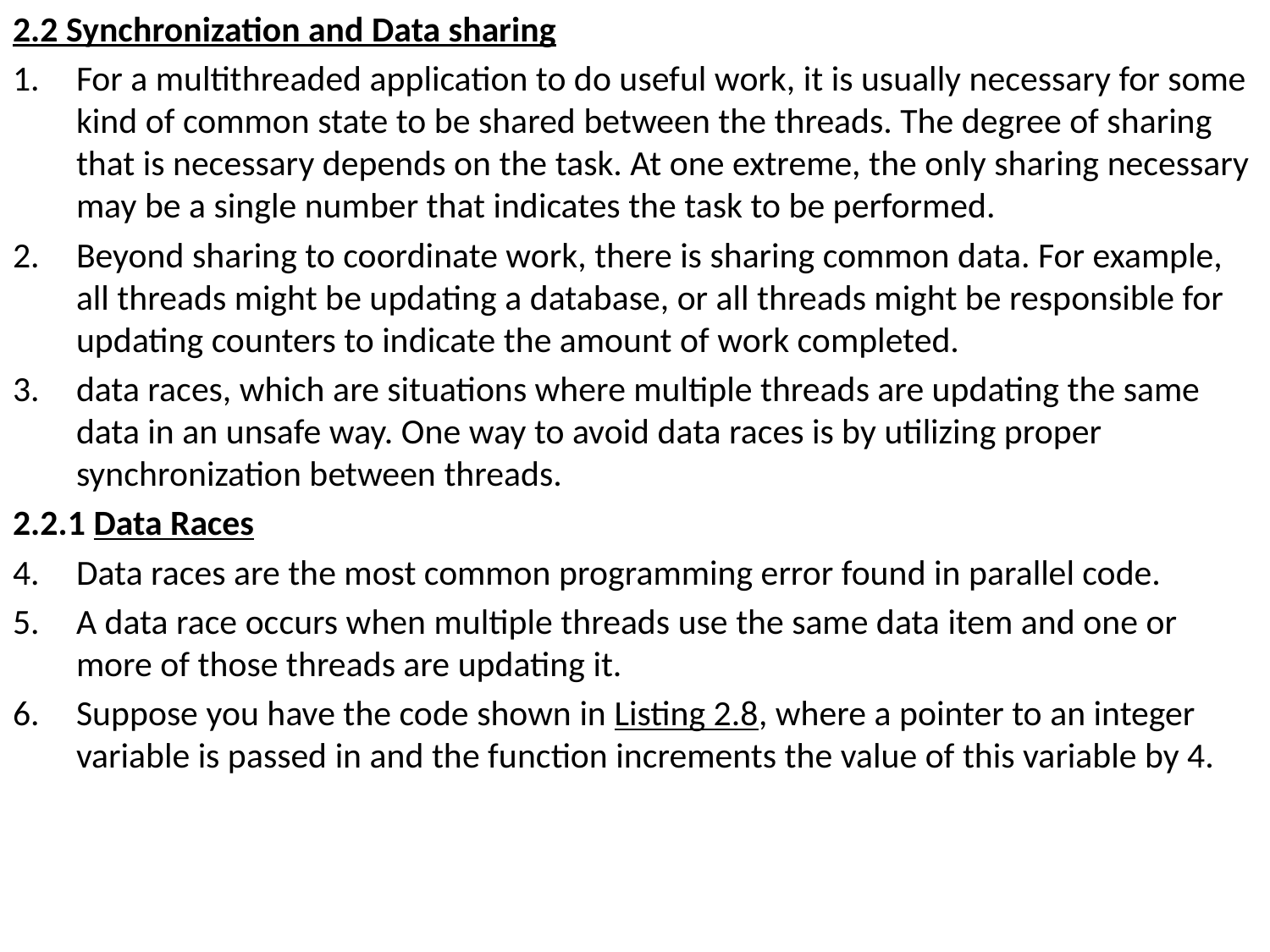

2.2 Synchronization and Data sharing
For a multithreaded application to do useful work, it is usually necessary for some kind of common state to be shared between the threads. The degree of sharing that is necessary depends on the task. At one extreme, the only sharing necessary may be a single number that indicates the task to be performed.
Beyond sharing to coordinate work, there is sharing common data. For example, all threads might be updating a database, or all threads might be responsible for updating counters to indicate the amount of work completed.
data races, which are situations where multiple threads are updating the same data in an unsafe way. One way to avoid data races is by utilizing proper synchronization between threads.
2.2.1 Data Races
Data races are the most common programming error found in parallel code.
A data race occurs when multiple threads use the same data item and one or more of those threads are updating it.
Suppose you have the code shown in Listing 2.8, where a pointer to an integer variable is passed in and the function increments the value of this variable by 4.